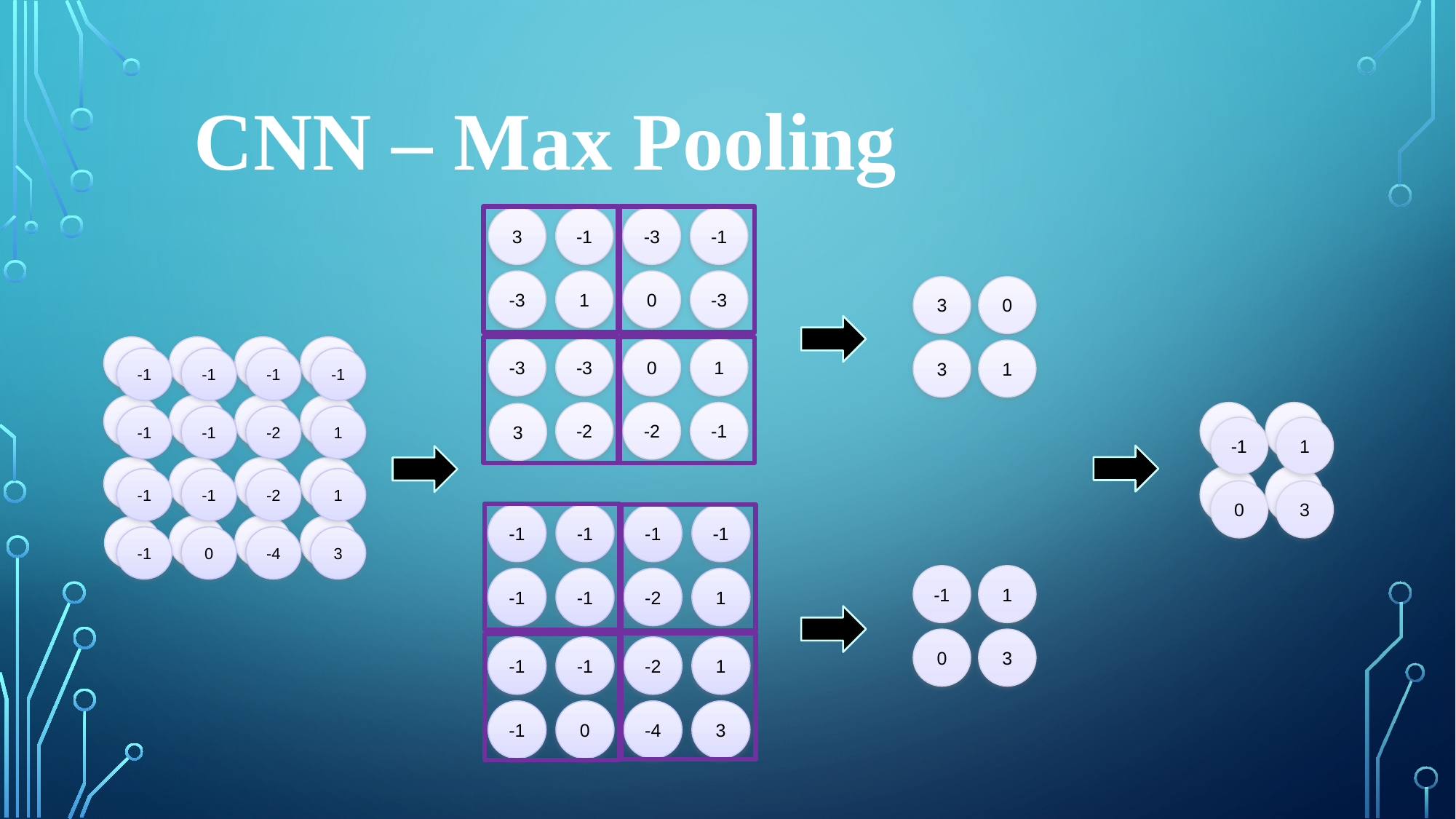

CNN – Max Pooling

3
-1
-3
-1

-3
1
0
-3
-3
-3
0
1
-2
-2
-1
3

3
0
3
1

3
-1
-3
-1

-3
1
0
-3
-3
-3
0
1
-2
-2
-1
3
-1
-1
-1
-1
-1
-1
-2
1
-1
-1
-2
1
-1
0
-4
3
3
0
3
1
-1
1
0
3

-1
-1
-1
-1
-1
-1
-2
1
-1
-1
-2
1
-1
0
-4
3

-1
1
0
3